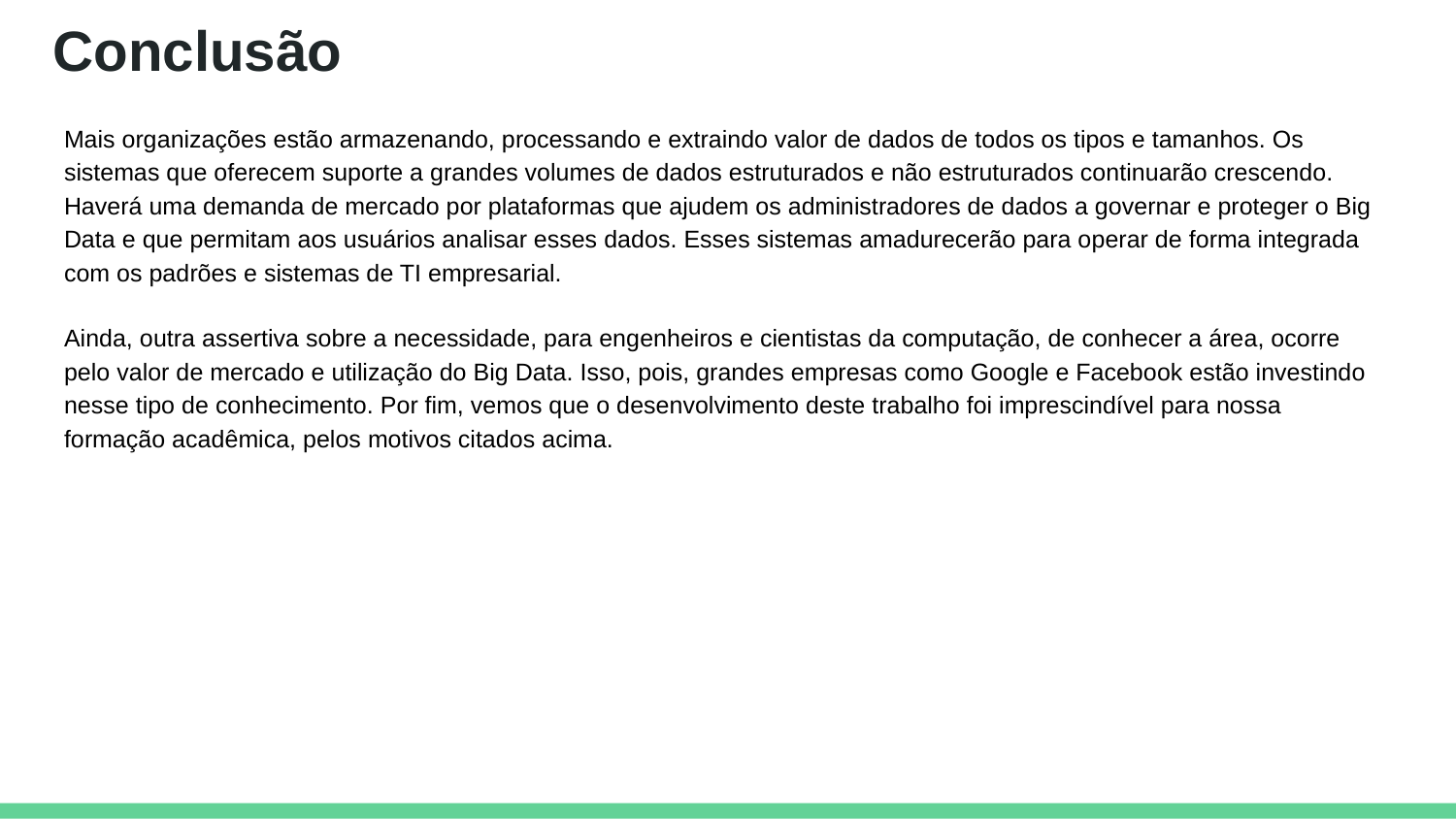

# Conclusão
Mais organizações estão armazenando, processando e extraindo valor de dados de todos os tipos e tamanhos. Os sistemas que oferecem suporte a grandes volumes de dados estruturados e não estruturados continuarão crescendo. Haverá uma demanda de mercado por plataformas que ajudem os administradores de dados a governar e proteger o Big Data e que permitam aos usuários analisar esses dados. Esses sistemas amadurecerão para operar de forma integrada com os padrões e sistemas de TI empresarial.
Ainda, outra assertiva sobre a necessidade, para engenheiros e cientistas da computação, de conhecer a área, ocorre pelo valor de mercado e utilização do Big Data. Isso, pois, grandes empresas como Google e Facebook estão investindo nesse tipo de conhecimento. Por fim, vemos que o desenvolvimento deste trabalho foi imprescindível para nossa formação acadêmica, pelos motivos citados acima.